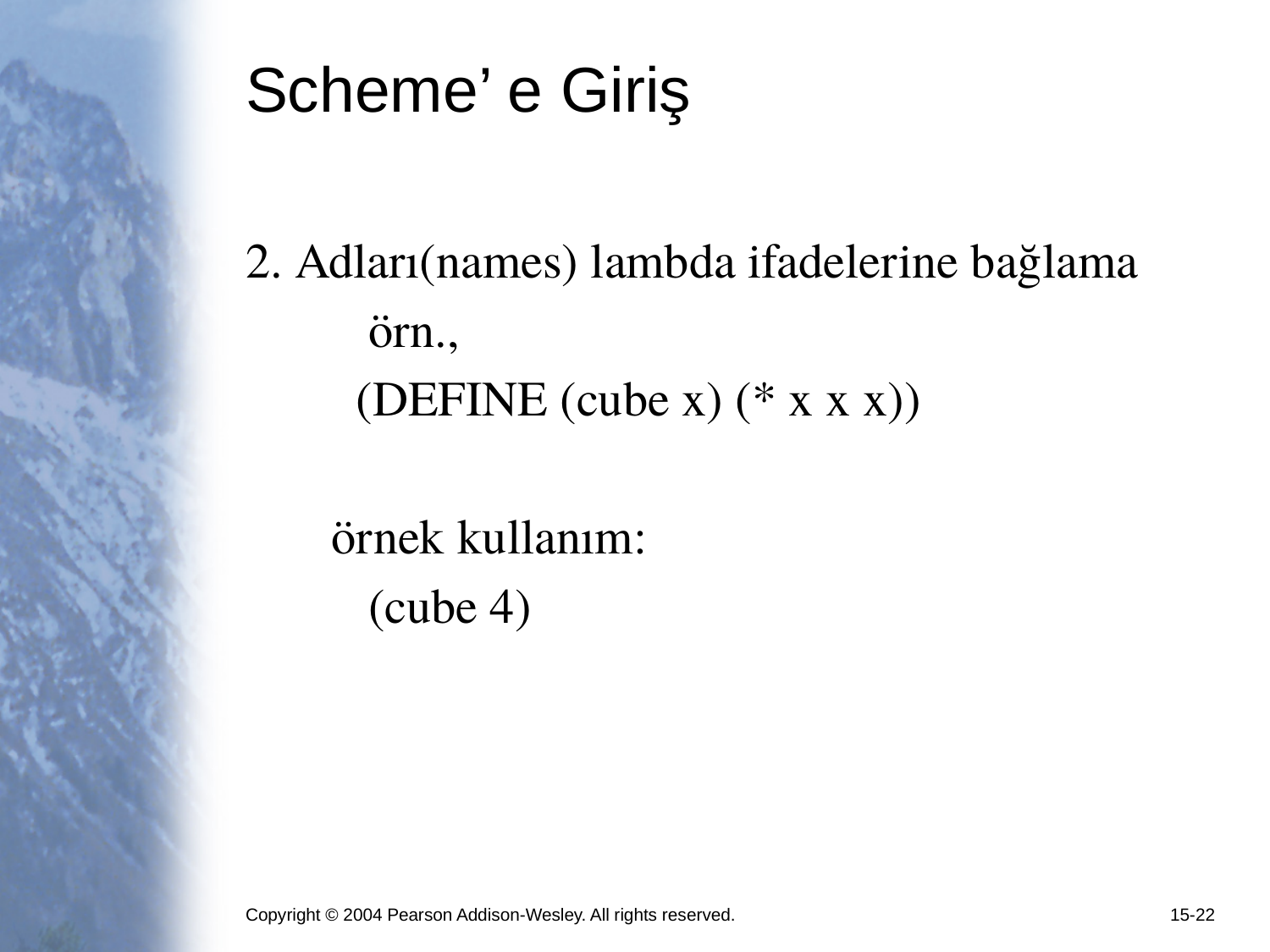

# Scheme’ e Giriş
2. Adları(names) lambda ifadelerine bağlama
          örn.,
         (DEFINE (cube x) (* x x x))

       örnek kullanım:
          (cube 4)
Copyright © 2004 Pearson Addison-Wesley. All rights reserved.
15-22